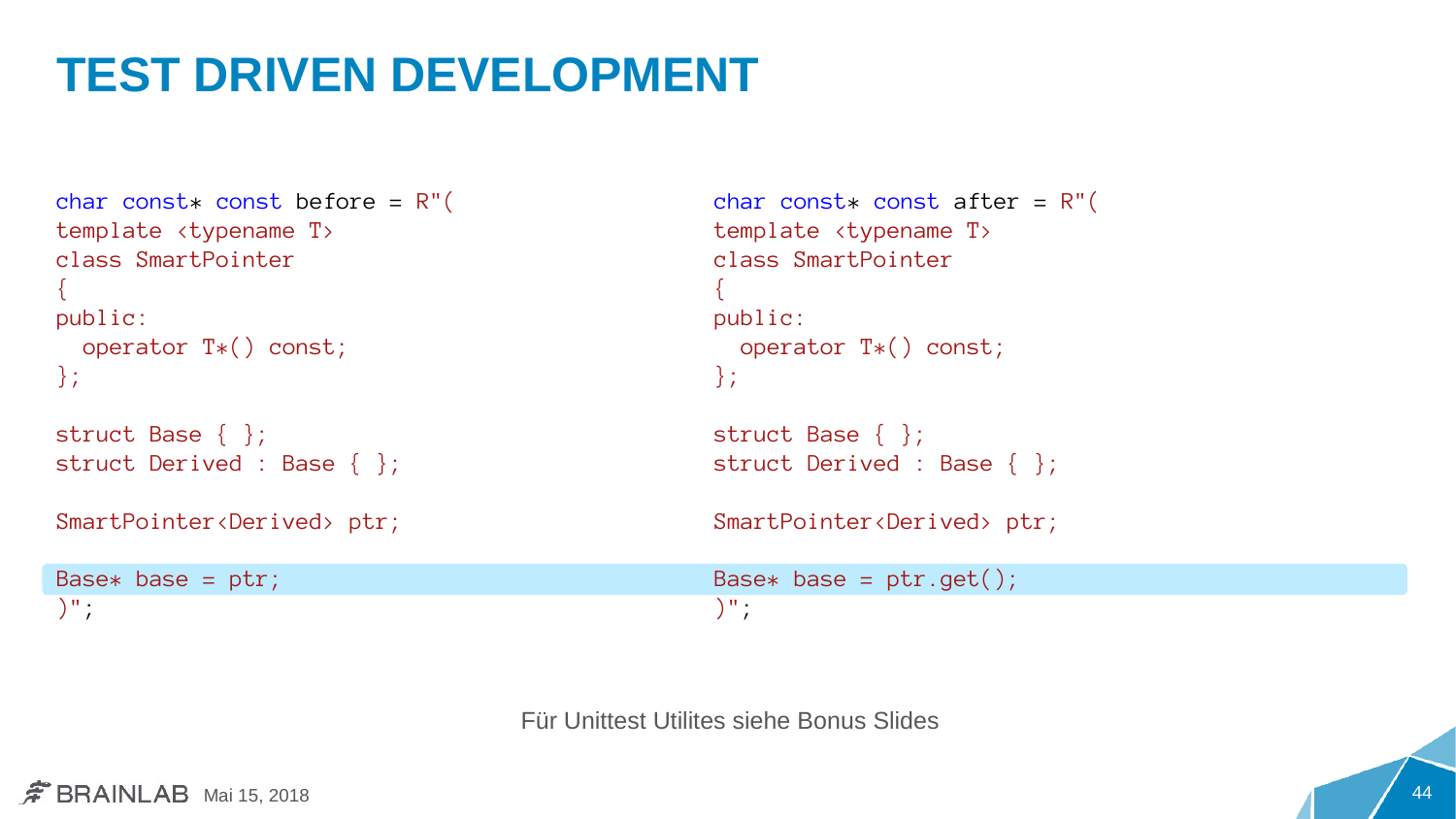

# Test Driven Development
char const* const before = R"(
template <typename T>
class SmartPointer
{
public:
  operator T*() const;
};

struct Base { };
struct Derived : Base { };

SmartPointer<Derived> ptr;

Base* base = ptr;
)";
char const* const after = R"(
template <typename T>
class SmartPointer
{
public:
  operator T*() const;
};

struct Base { };
struct Derived : Base { };

SmartPointer<Derived> ptr;

Base* base = ptr.get();
)";

Für Unittest Utilites siehe Bonus Slides